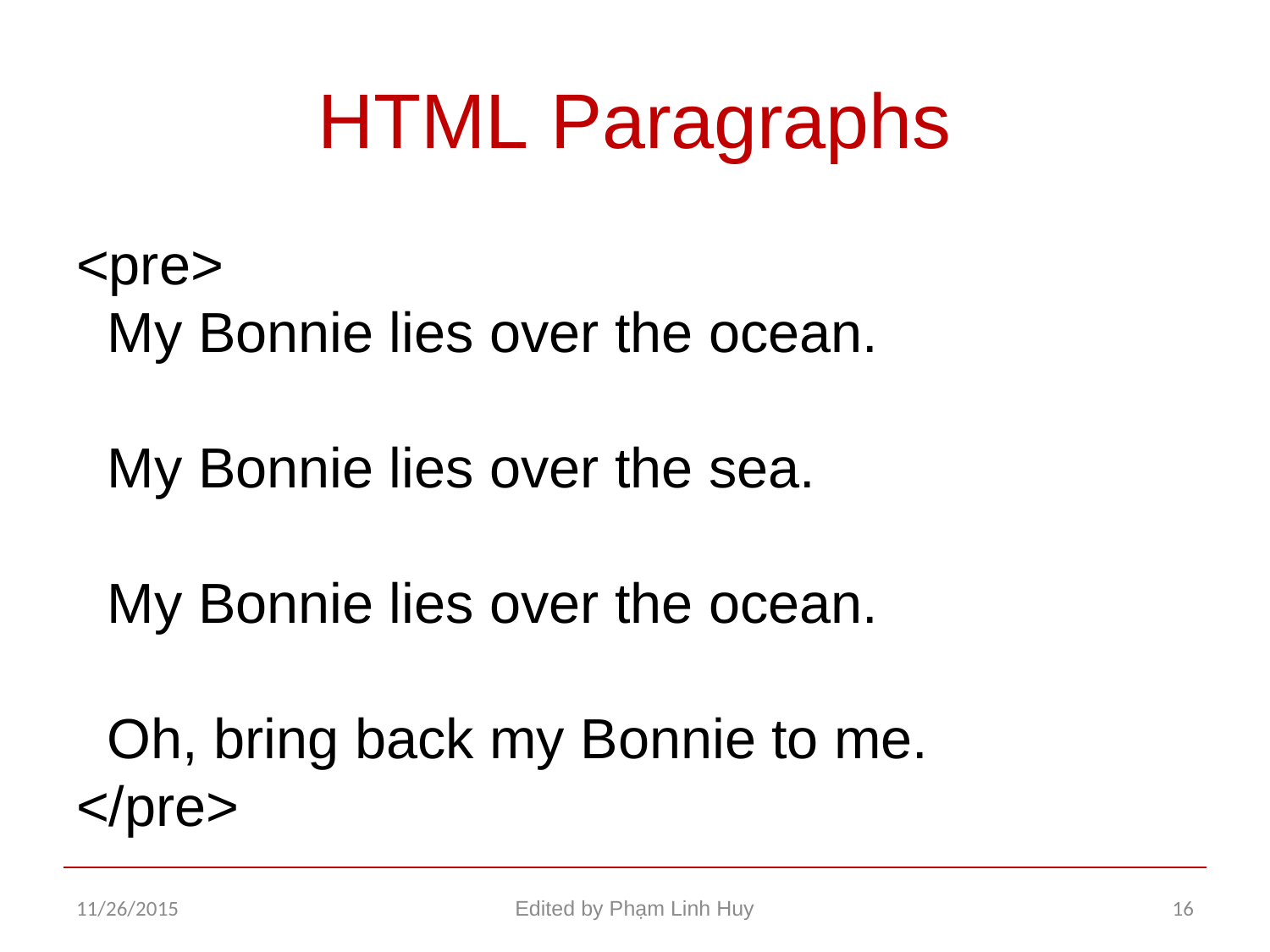

# HTML Paragraphs
<pre>
  My Bonnie lies over the ocean.
  My Bonnie lies over the sea.
  My Bonnie lies over the ocean.
  Oh, bring back my Bonnie to me.
</pre>
11/26/2015
Edited by Phạm Linh Huy
16